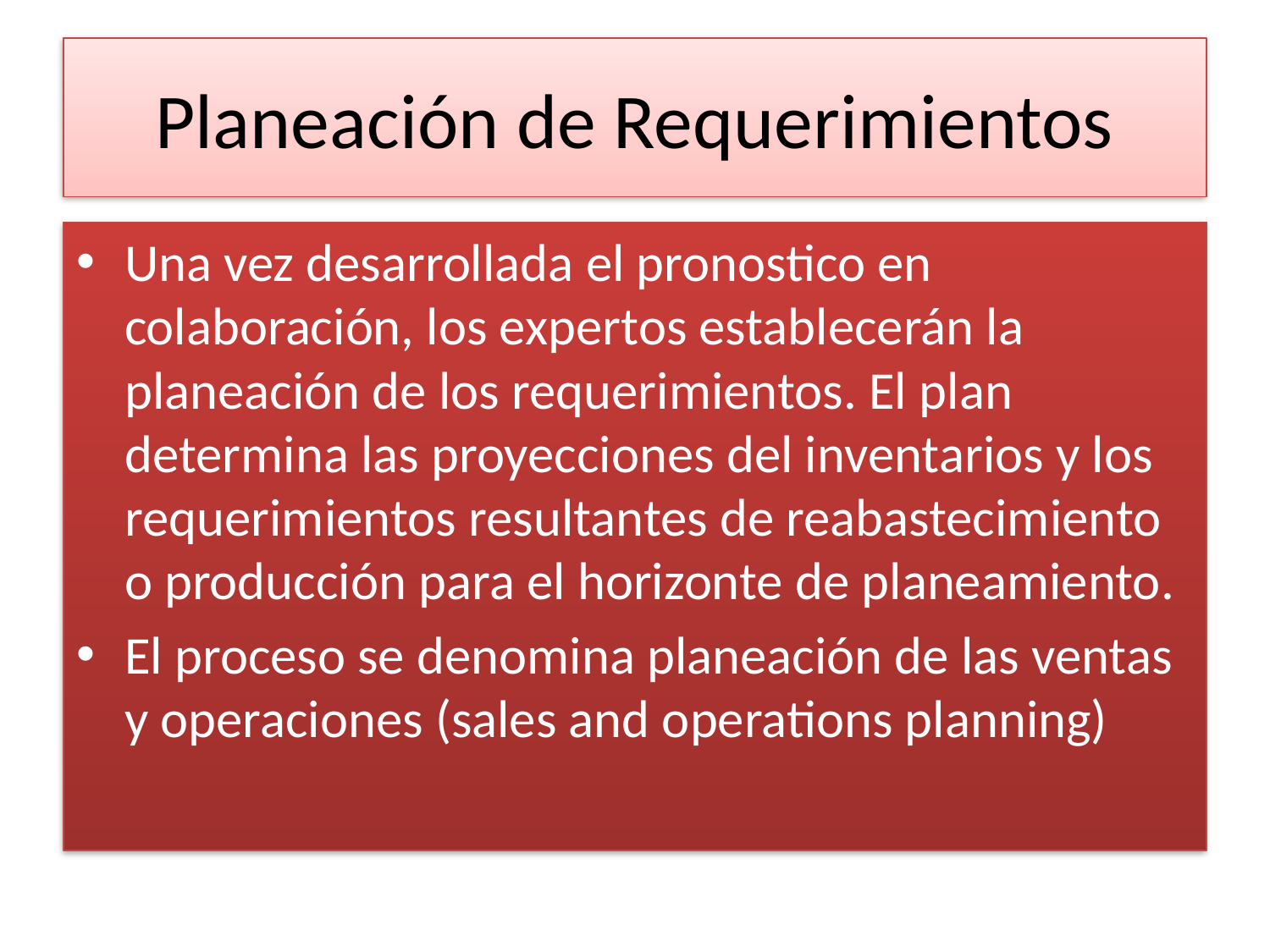

# Planeación de Requerimientos
Una vez desarrollada el pronostico en colaboración, los expertos establecerán la planeación de los requerimientos. El plan determina las proyecciones del inventarios y los requerimientos resultantes de reabastecimiento o producción para el horizonte de planeamiento.
El proceso se denomina planeación de las ventas y operaciones (sales and operations planning)